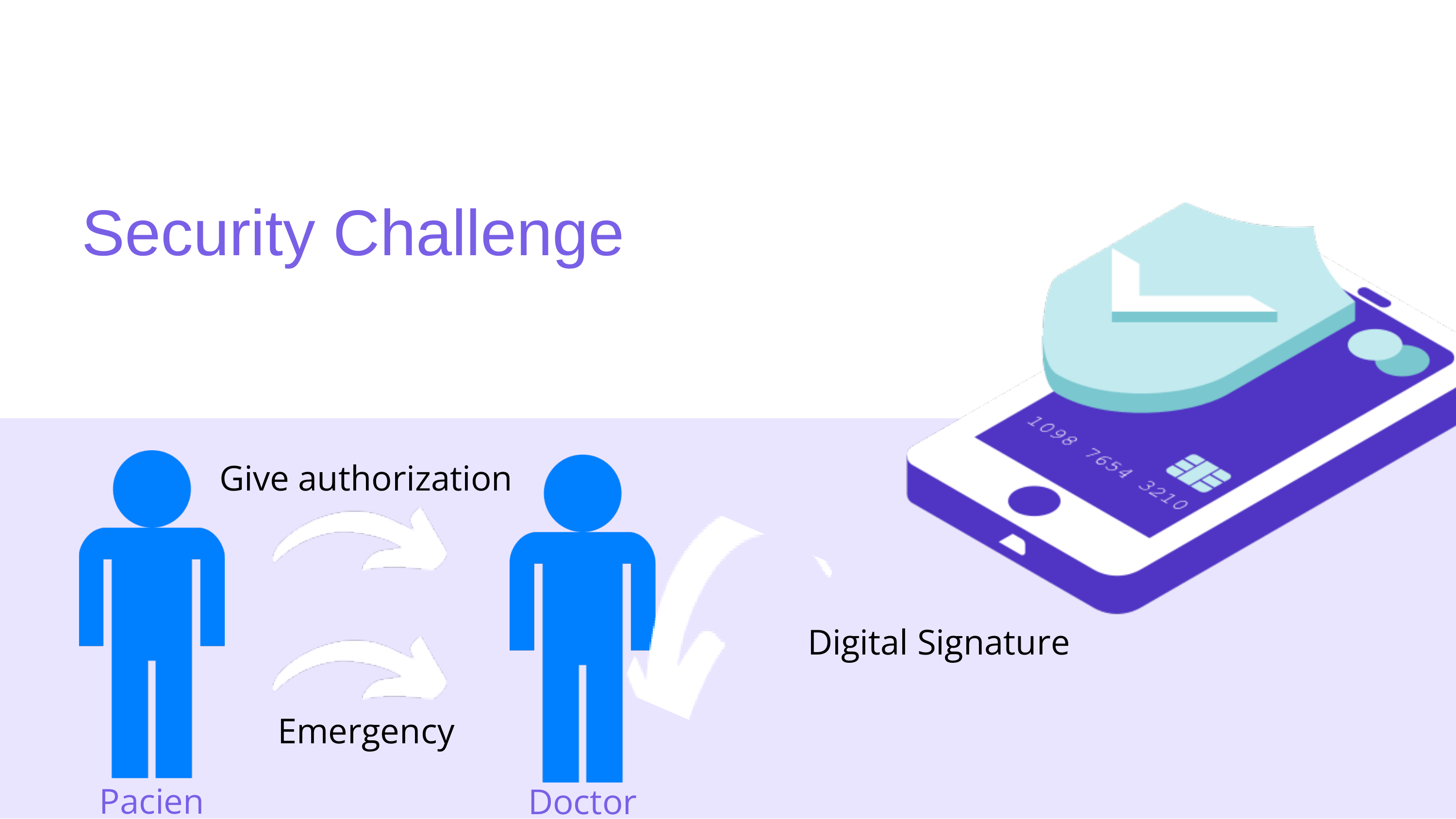

Security Challenge

Give authorization

Digital Signature

Emergency
Pacient
Doctor